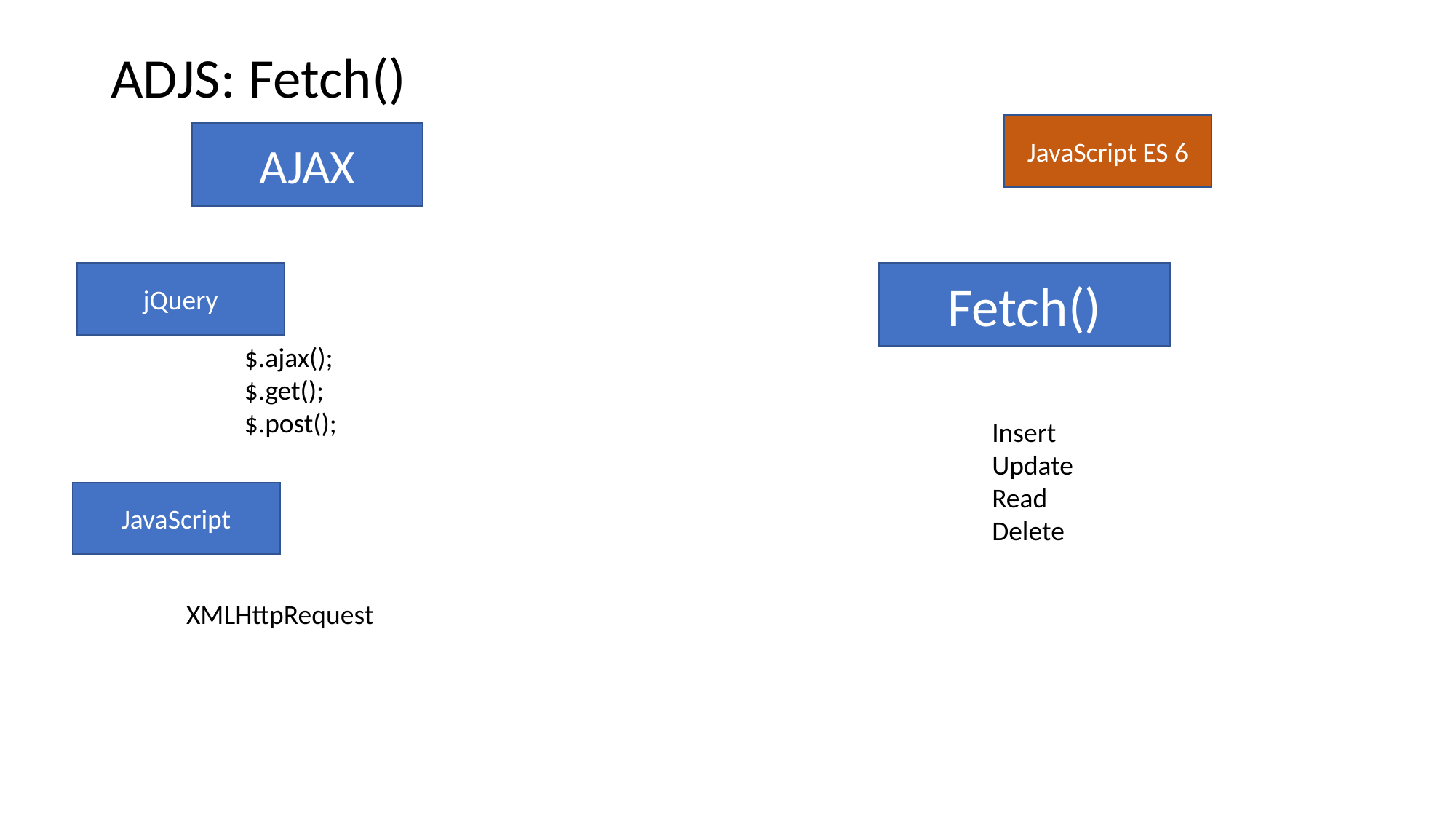

# ADJS: Fetch()
JavaScript ES 6
AJAX
jQuery
Fetch()
$.ajax();
$.get();
$.post();
Insert
Update
Read
Delete
JavaScript
XMLHttpRequest